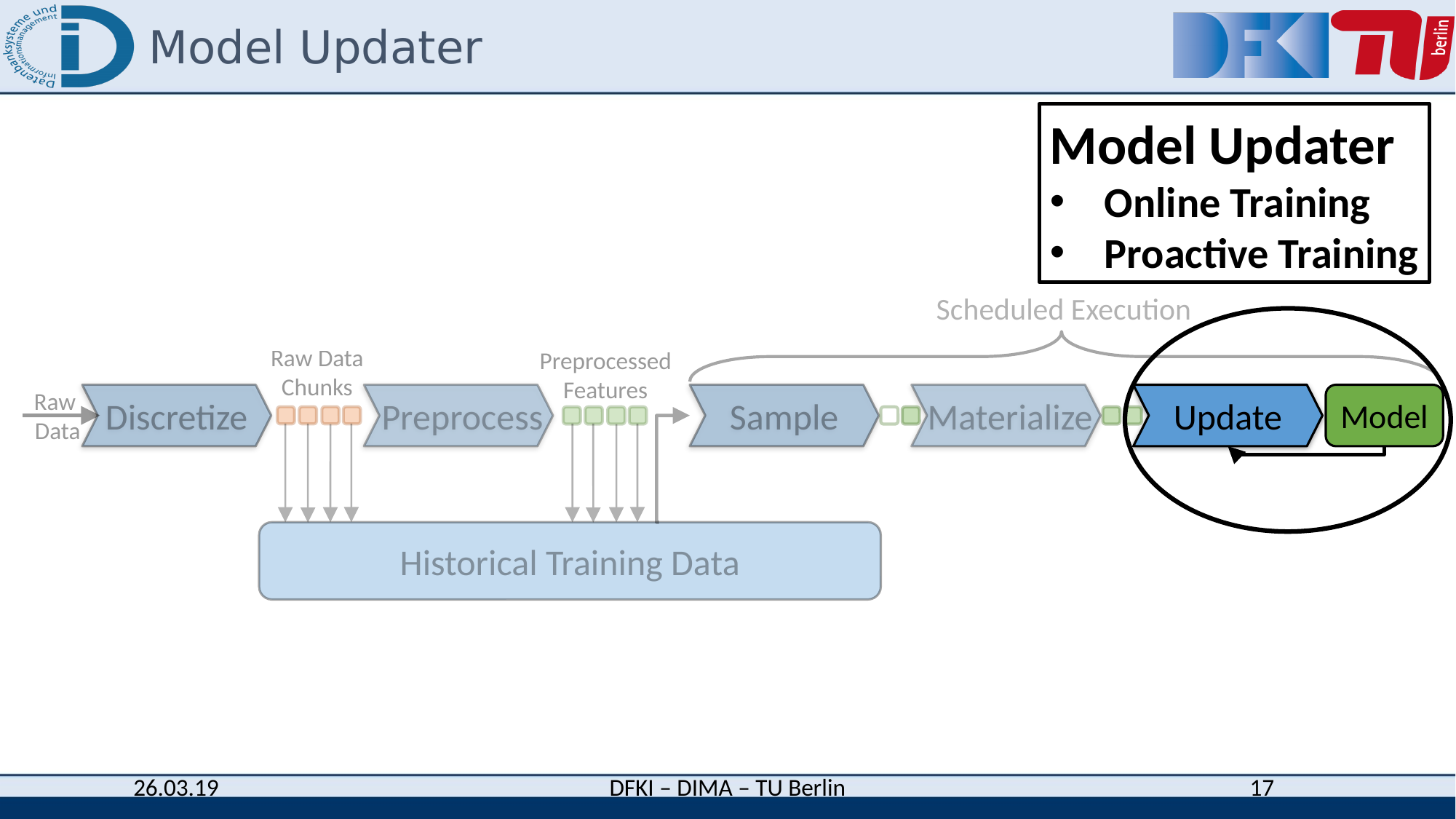

# Model Updater
Model Updater
Online Training
Proactive Training
Scheduled Execution

Raw Data
Chunks
Preprocessed
Features
Raw
Data
 Materialize
Model
Discretize
 Preprocess
Update
Sample

Historical Training Data